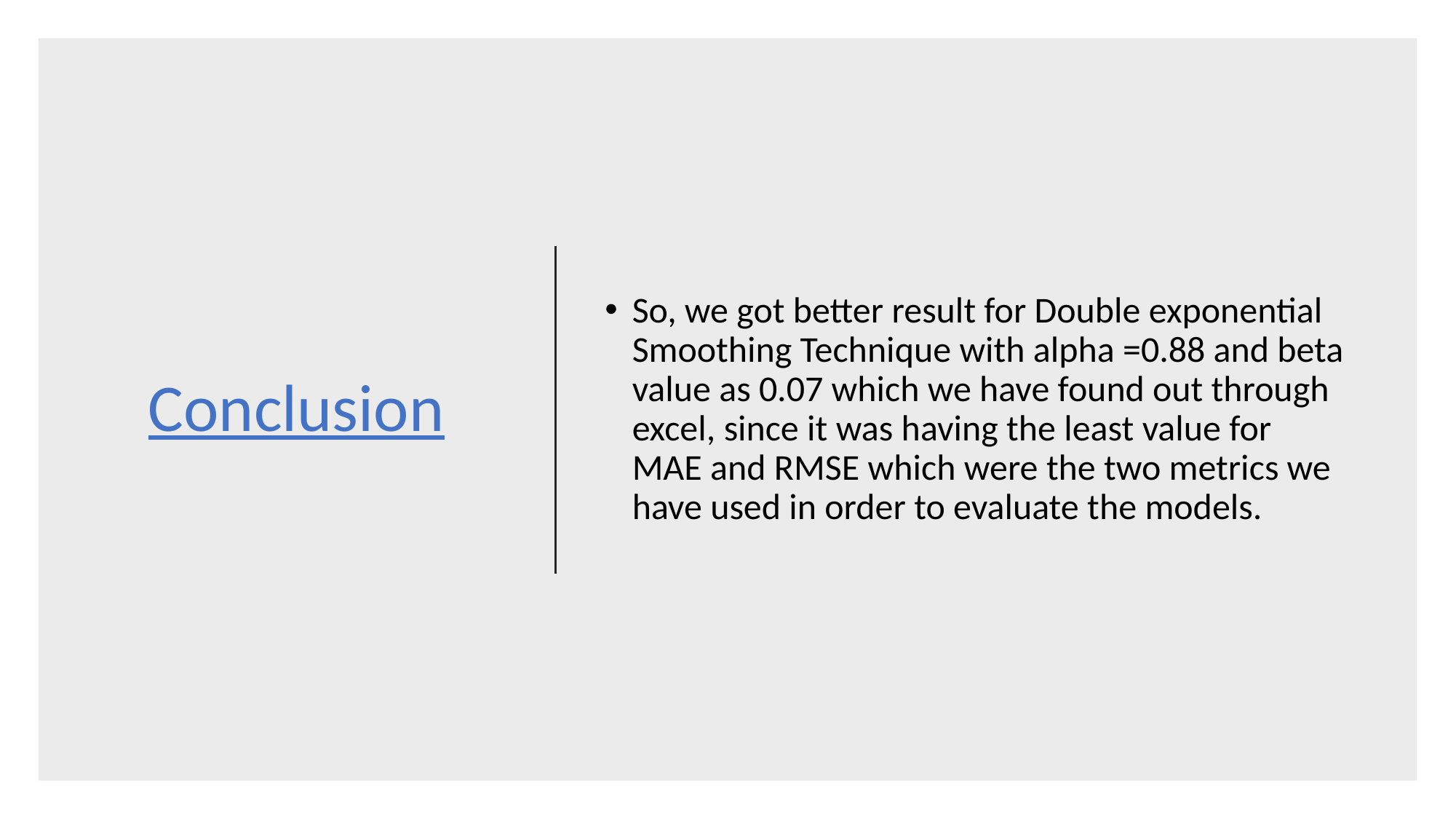

# Conclusion
So, we got better result for Double exponential Smoothing Technique with alpha =0.88 and beta value as 0.07 which we have found out through excel, since it was having the least value for MAE and RMSE which were the two metrics we have used in order to evaluate the models.